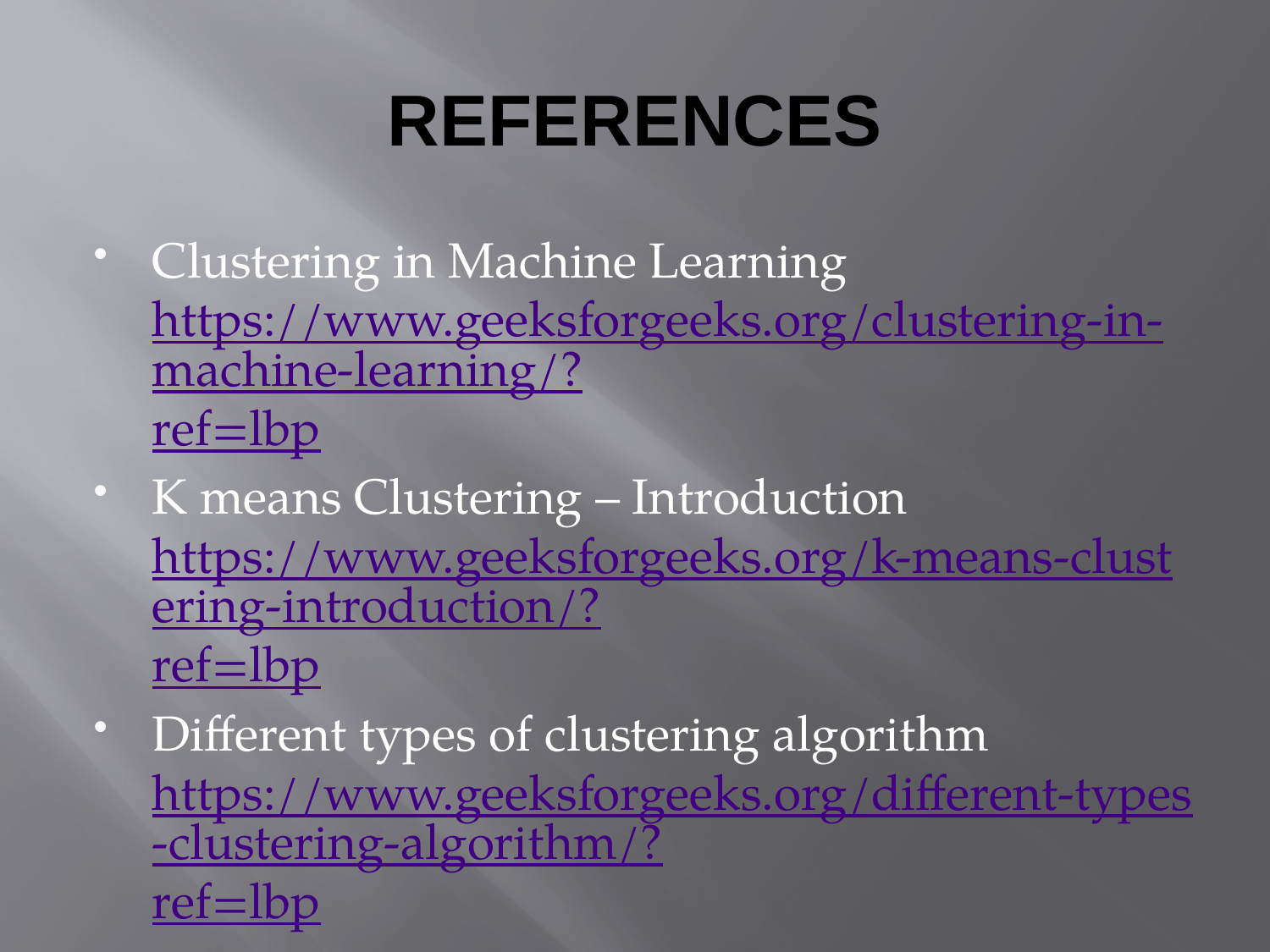

# REFERENCES
Clustering in Machine Learning https://www.geeksforgeeks.org/clustering-in-machine-learning/?ref=lbp
K means Clustering – Introduction https://www.geeksforgeeks.org/k-means-clustering-introduction/?ref=lbp
Different types of clustering algorithm https://www.geeksforgeeks.org/different-types-clustering-algorithm/?ref=lbp